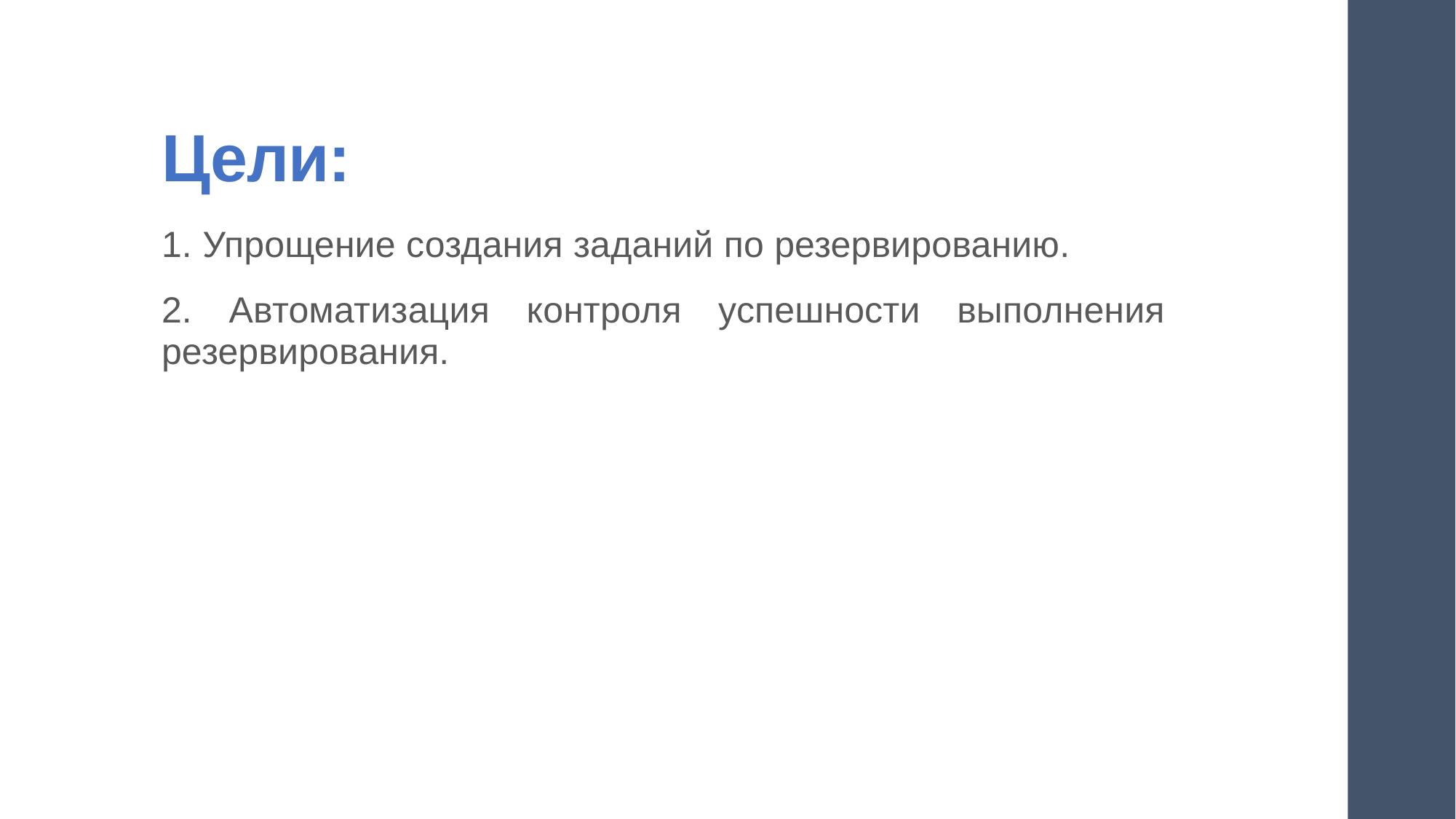

# Цели:
1. Упрощение создания заданий по резервированию.
2. Автоматизация контроля успешности выполнения резервирования.